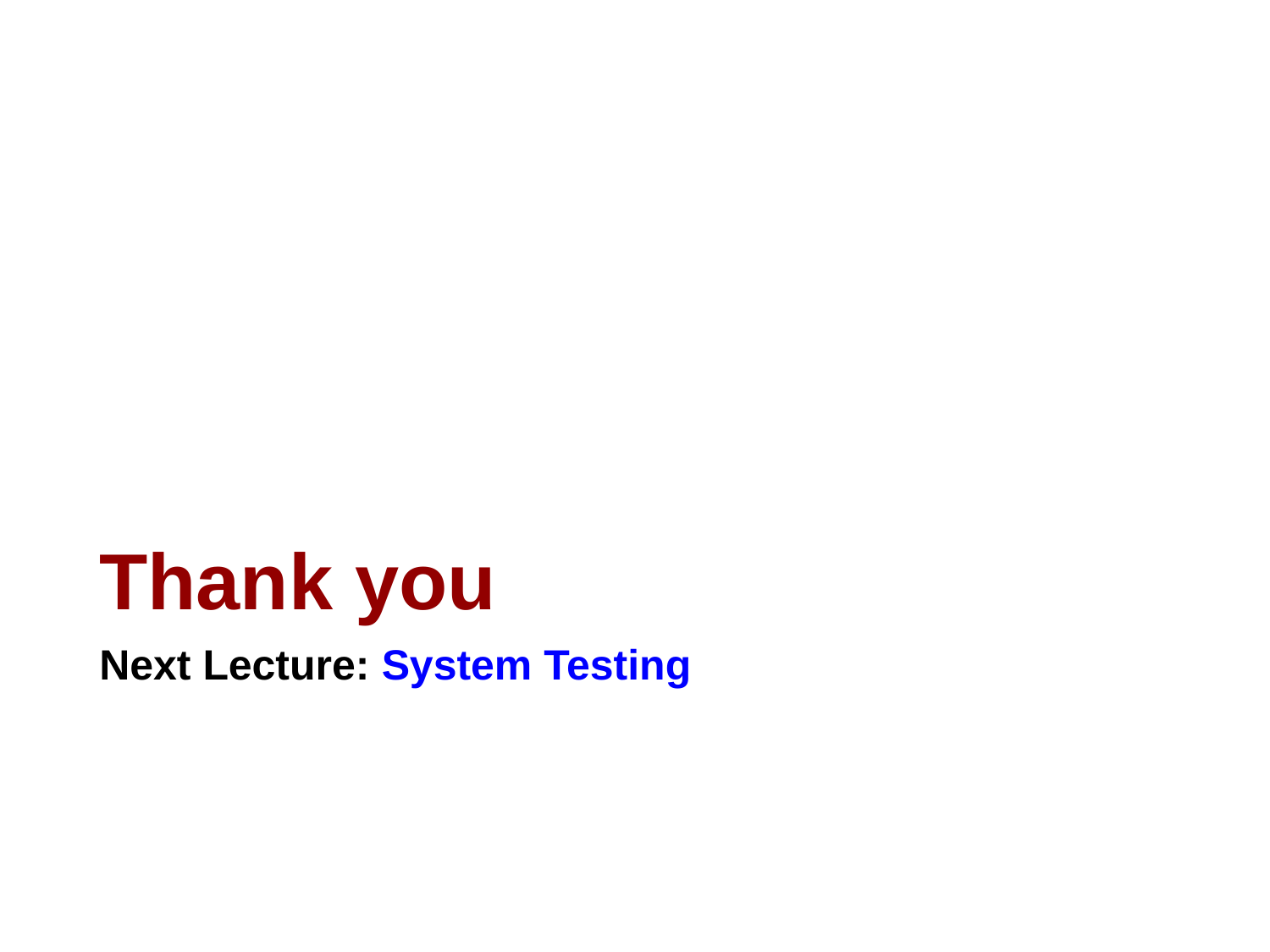

# Thank you
Next Lecture: System Testing